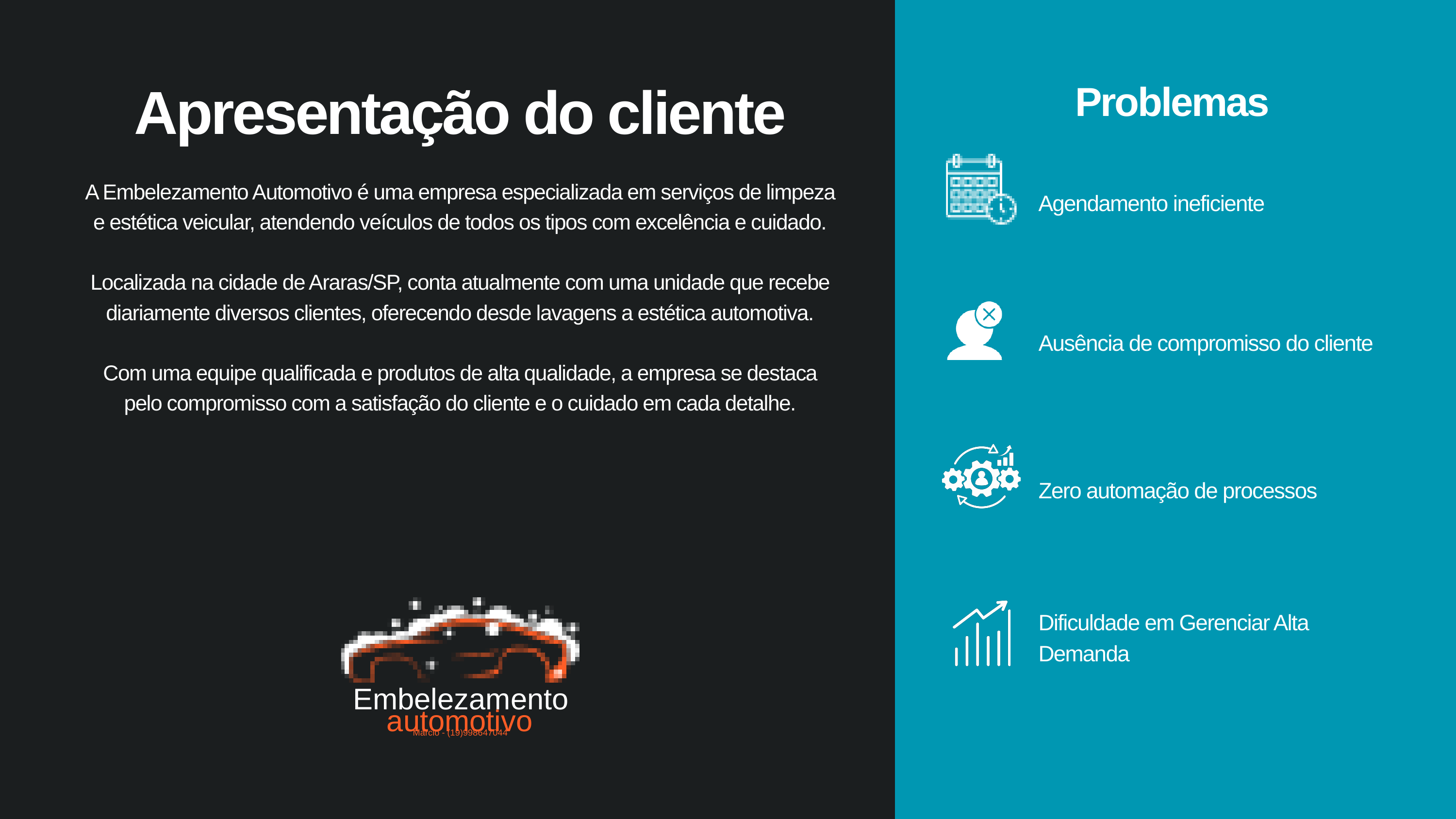

Problemas
Apresentação do cliente

A Embelezamento Automotivo é uma empresa especializada em serviços de limpeza e estética veicular, atendendo veículos de todos os tipos com excelência e cuidado.

Localizada na cidade de Araras/SP, conta atualmente com uma unidade que recebe diariamente diversos clientes, oferecendo desde lavagens a estética automotiva.

Com uma equipe qualificada e produtos de alta qualidade, a empresa se destaca pelo compromisso com a satisfação do cliente e o cuidado em cada detalhe.

Agendamento ineficiente

Ausência de compromisso do cliente

Zero automação de processos

Dificuldade em Gerenciar Alta Demanda
Embelezamento
automotivo
Marcio - (19)998647044